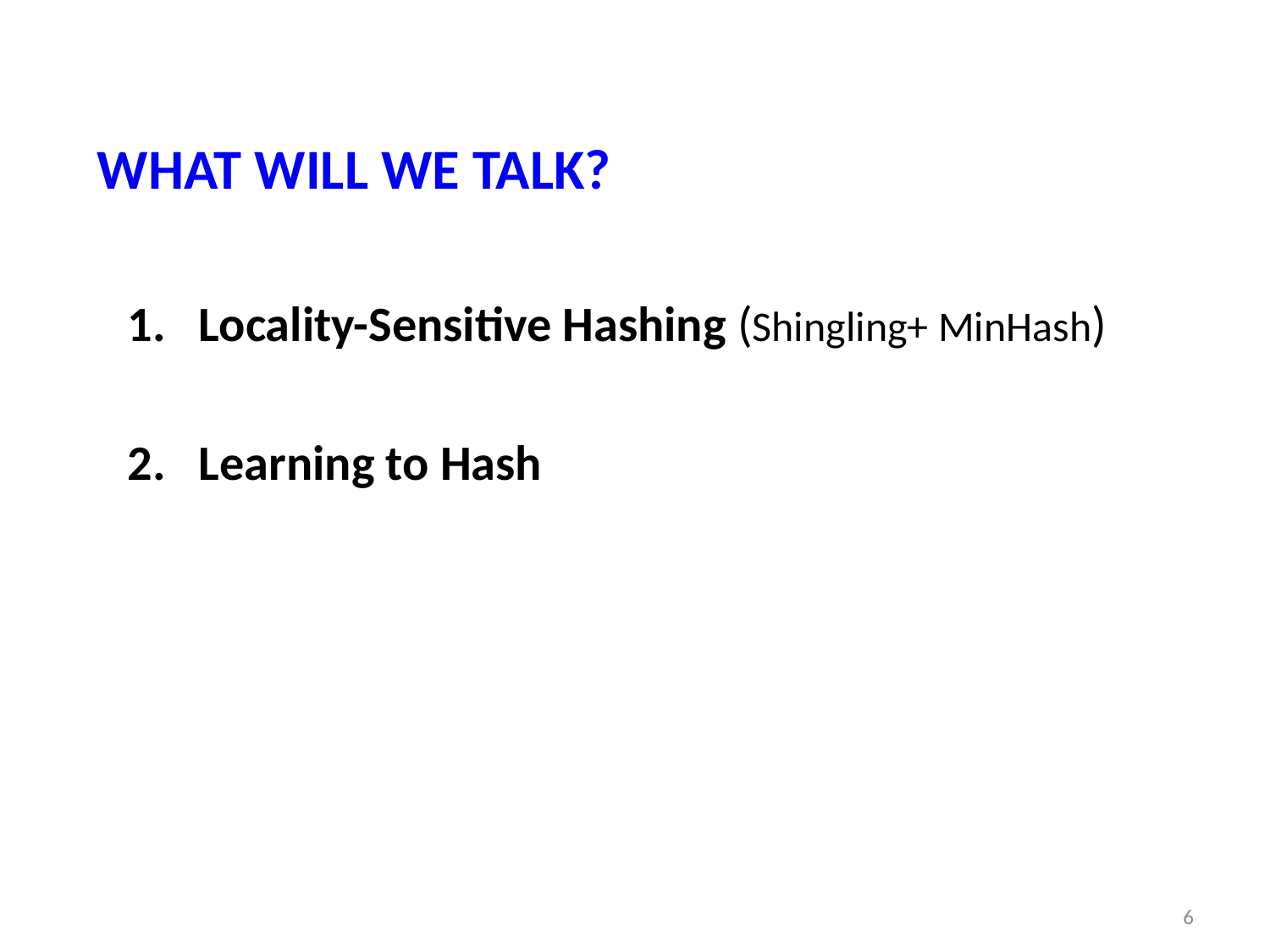

WHAT WILL WE TALK?
Locality-Sensitive Hashing (Shingling+ MinHash)

Learning to Hash

6